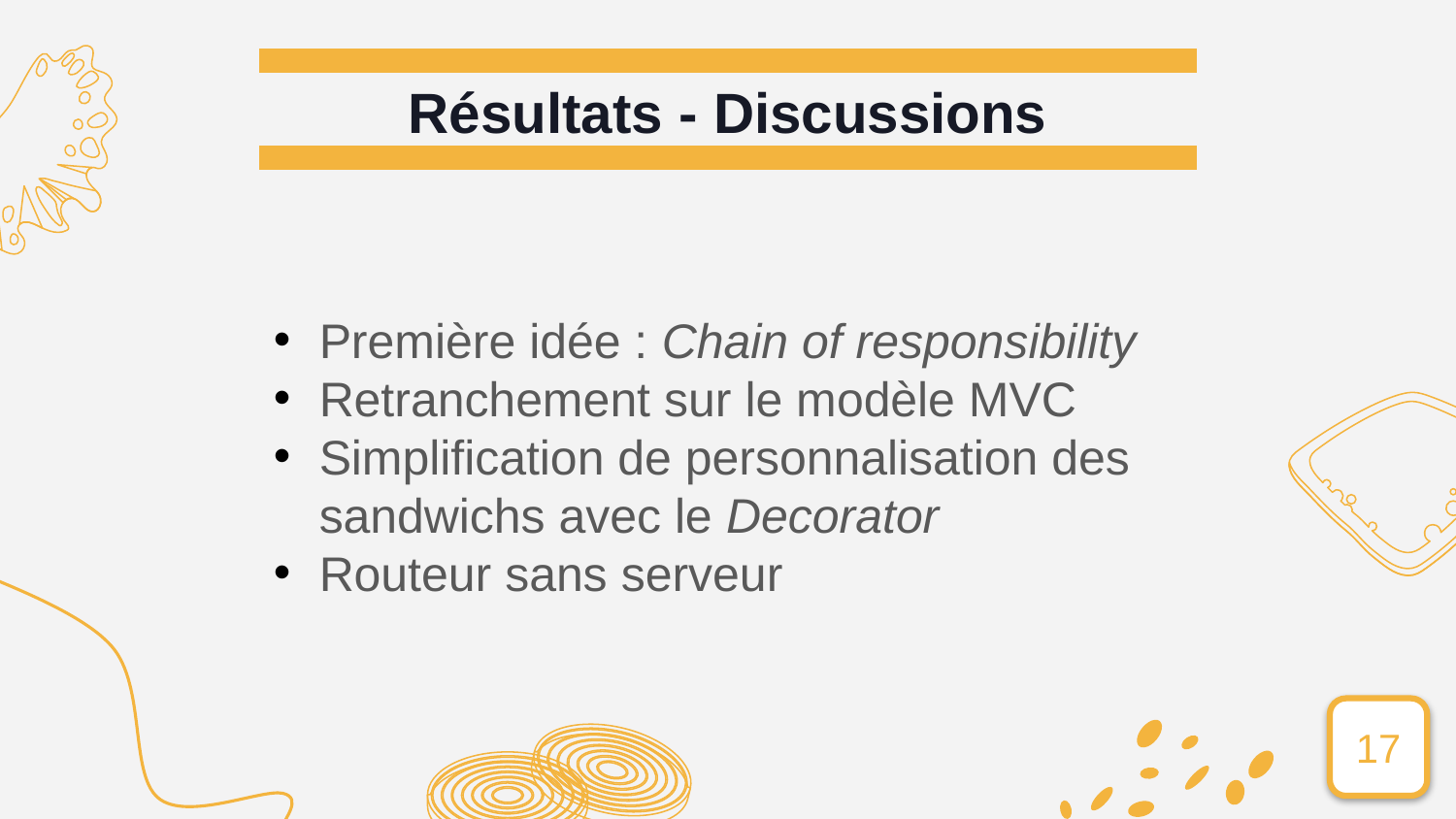

# Résultats - Discussions

Première idée : Chain of responsibility
Retranchement sur le modèle MVC
Simplification de personnalisation des sandwichs avec le Decorator
Routeur sans serveur

17